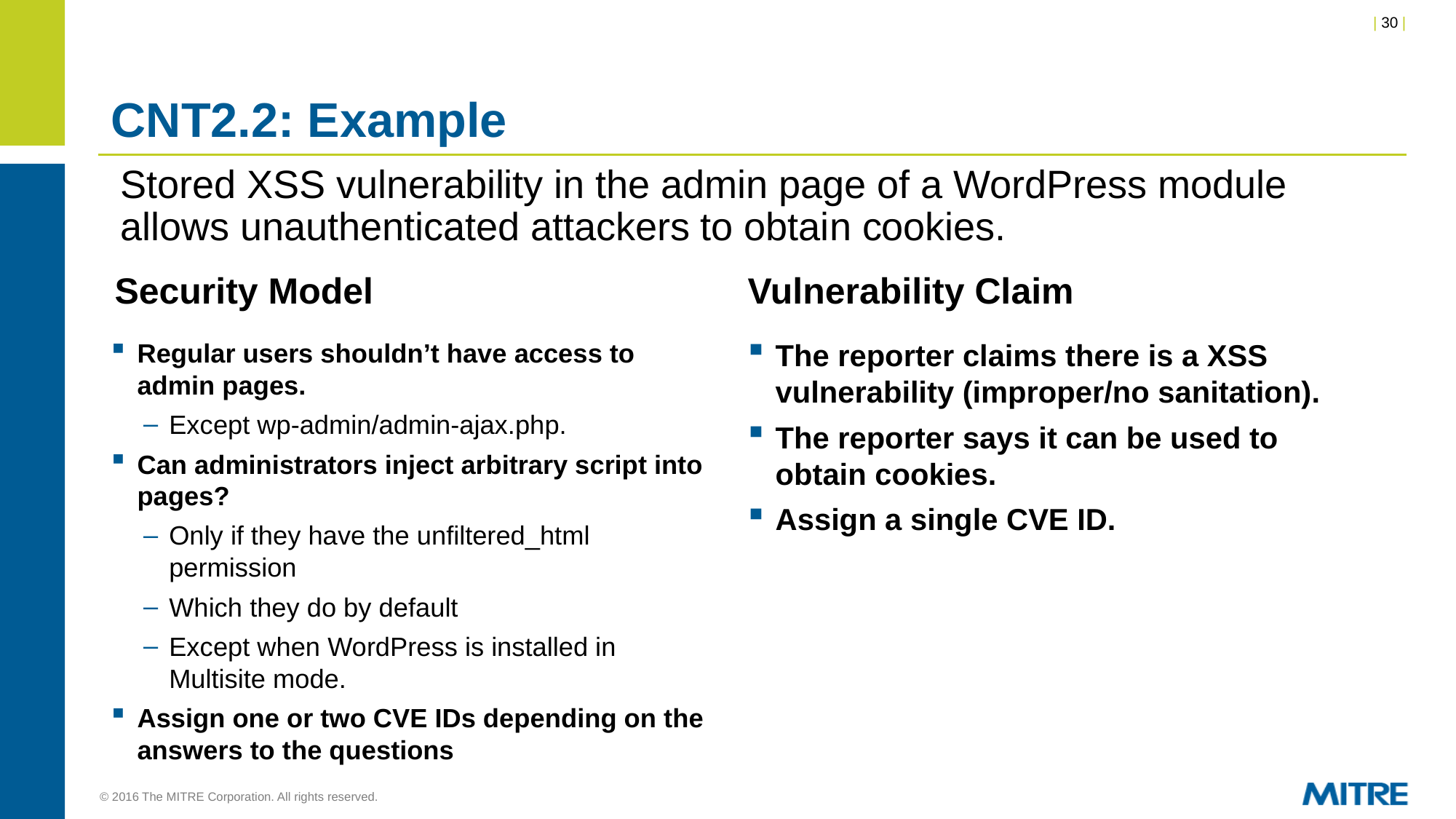

# CNT2.2: Example
Stored XSS vulnerability in the admin page of a WordPress module allows unauthenticated attackers to obtain cookies.
Security Model
Vulnerability Claim
Regular users shouldn’t have access to admin pages.
Except wp-admin/admin-ajax.php.
Can administrators inject arbitrary script into pages?
Only if they have the unfiltered_html permission
Which they do by default
Except when WordPress is installed in Multisite mode.
Assign one or two CVE IDs depending on the answers to the questions
The reporter claims there is a XSS vulnerability (improper/no sanitation).
The reporter says it can be used to obtain cookies.
Assign a single CVE ID.